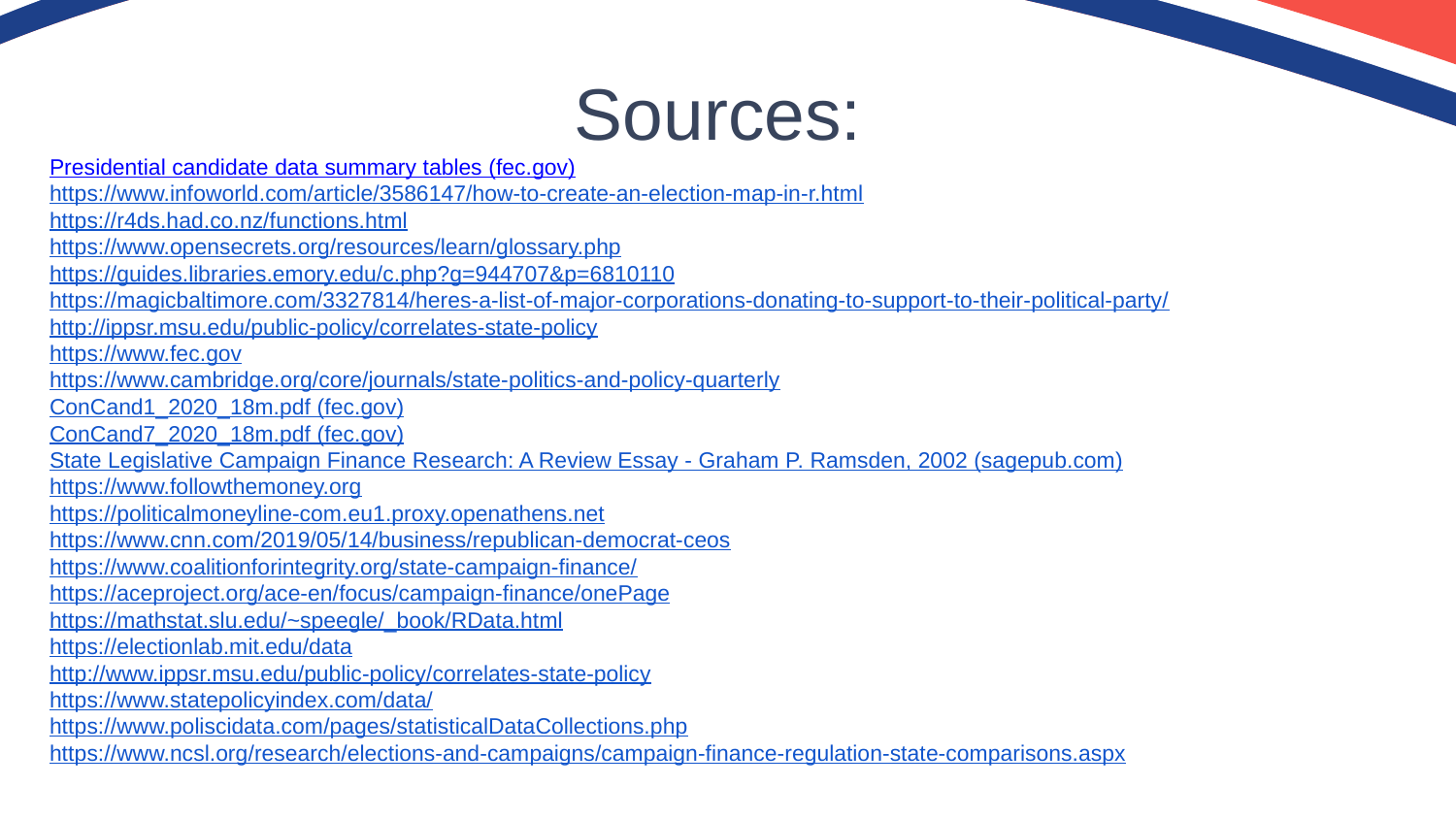

# Sources:

Presidential candidate data summary tables (fec.gov)
https://www.infoworld.com/article/3586147/how-to-create-an-election-map-in-r.html
https://r4ds.had.co.nz/functions.html
https://www.opensecrets.org/resources/learn/glossary.php
https://guides.libraries.emory.edu/c.php?g=944707&p=6810110
https://magicbaltimore.com/3327814/heres-a-list-of-major-corporations-donating-to-support-to-their-political-party/
http://ippsr.msu.edu/public-policy/correlates-state-policy
https://www.fec.gov
https://www.cambridge.org/core/journals/state-politics-and-policy-quarterly
ConCand1_2020_18m.pdf (fec.gov)
ConCand7_2020_18m.pdf (fec.gov)
State Legislative Campaign Finance Research: A Review Essay - Graham P. Ramsden, 2002 (sagepub.com)
https://www.followthemoney.org
https://politicalmoneyline-com.eu1.proxy.openathens.net
https://www.cnn.com/2019/05/14/business/republican-democrat-ceos
https://www.coalitionforintegrity.org/state-campaign-finance/
https://aceproject.org/ace-en/focus/campaign-finance/onePage
https://mathstat.slu.edu/~speegle/_book/RData.html
https://electionlab.mit.edu/data
http://www.ippsr.msu.edu/public-policy/correlates-state-policy
https://www.statepolicyindex.com/data/
https://www.poliscidata.com/pages/statisticalDataCollections.php
https://www.ncsl.org/research/elections-and-campaigns/campaign-finance-regulation-state-comparisons.aspx